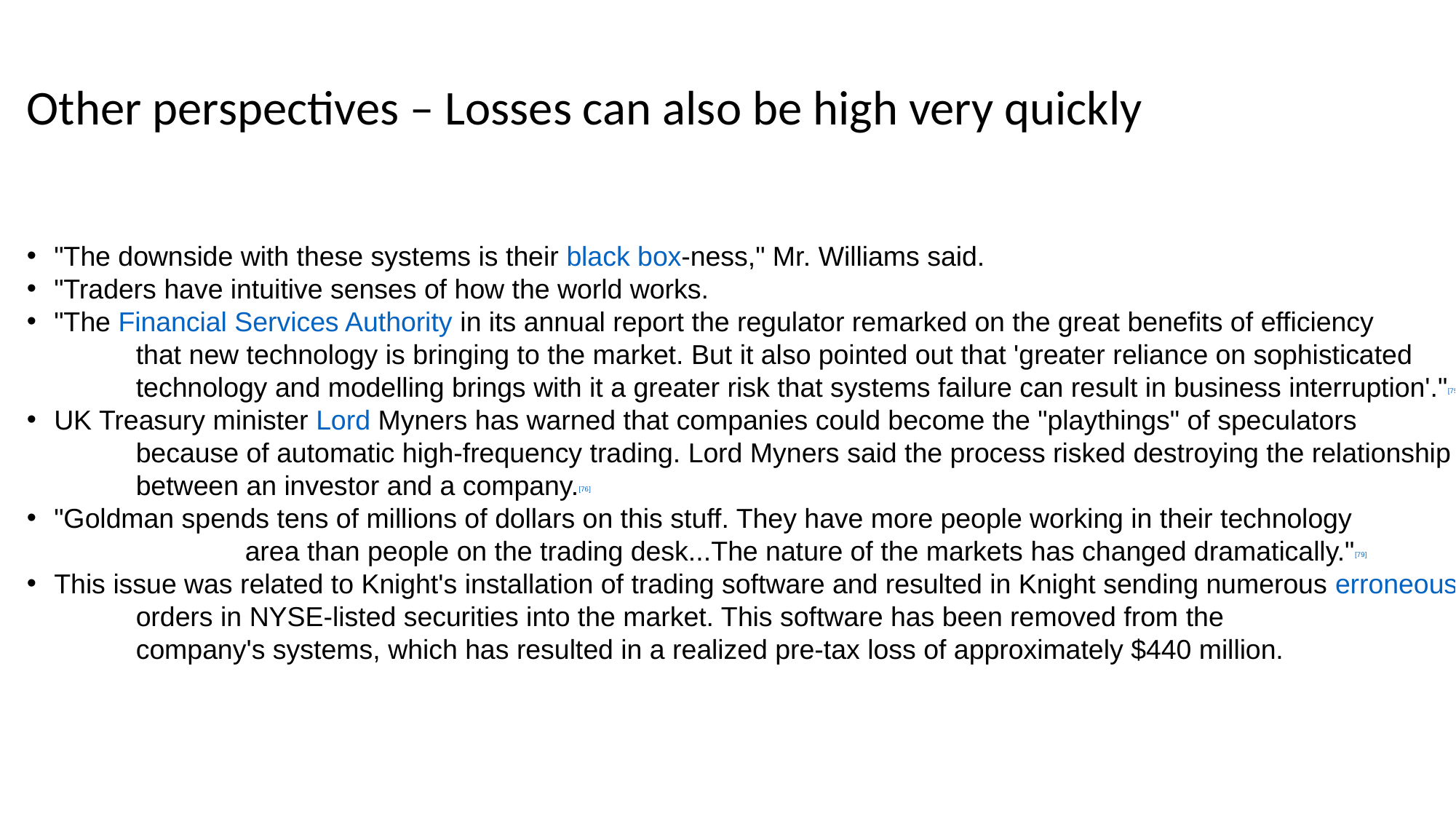

# Other perspectives – Losses can also be high very quickly
"The downside with these systems is their black box-ness," Mr. Williams said.
"Traders have intuitive senses of how the world works.
"The Financial Services Authority in its annual report the regulator remarked on the great benefits of efficiency
	that new technology is bringing to the market. But it also pointed out that 'greater reliance on sophisticated
	technology and modelling brings with it a greater risk that systems failure can result in business interruption'."[75]
UK Treasury minister Lord Myners has warned that companies could become the "playthings" of speculators
	because of automatic high-frequency trading. Lord Myners said the process risked destroying the relationship
	between an investor and a company.[76]
"Goldman spends tens of millions of dollars on this stuff. They have more people working in their technology
		area than people on the trading desk...The nature of the markets has changed dramatically."[79]
This issue was related to Knight's installation of trading software and resulted in Knight sending numerous erroneous
	orders in NYSE-listed securities into the market. This software has been removed from the
	company's systems, which has resulted in a realized pre-tax loss of approximately $440 million.